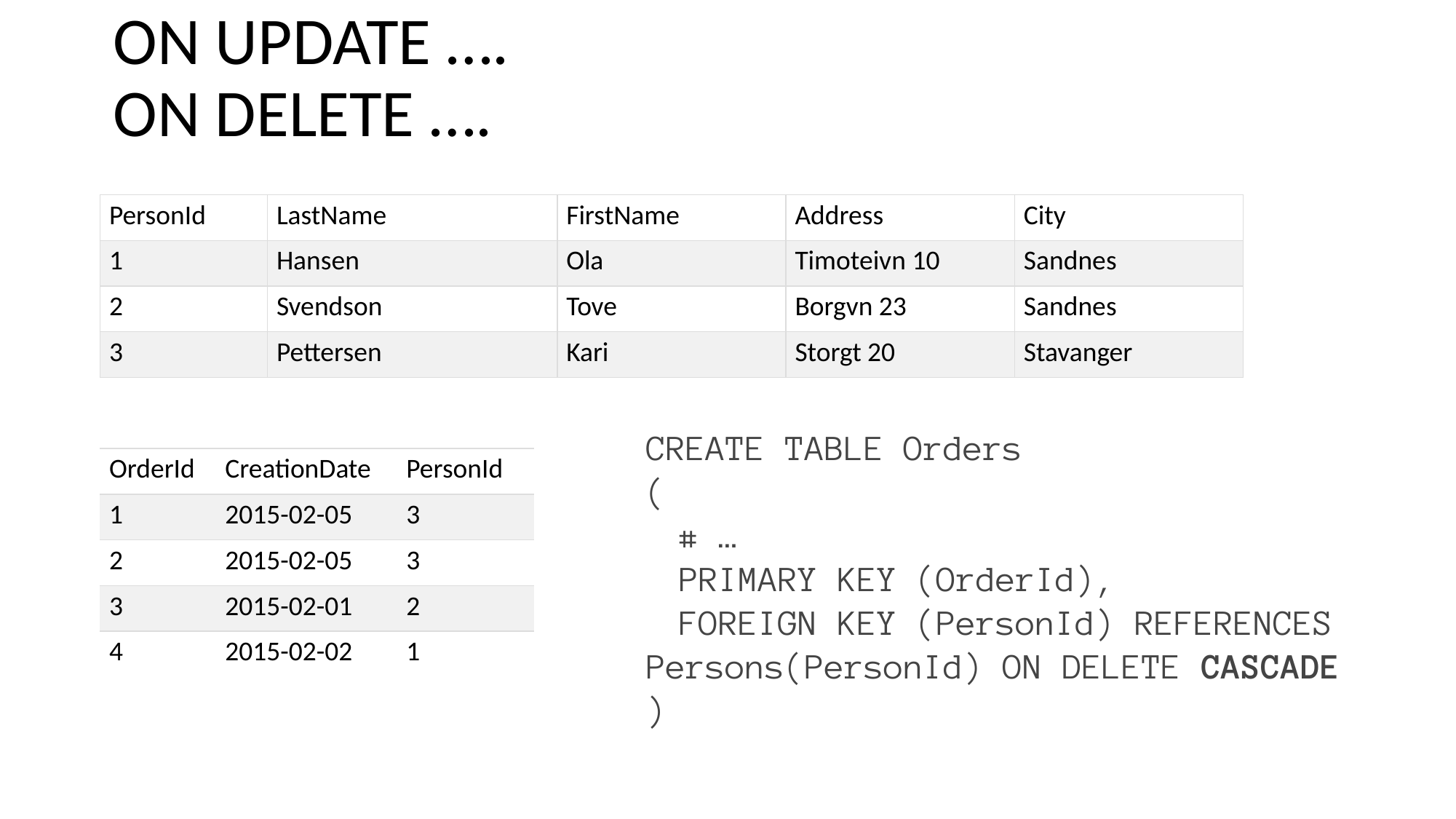

# ON UPDATE …. ON DELETE ….
| PersonId | LastName | FirstName | Address | City |
| --- | --- | --- | --- | --- |
| 1 | Hansen | Ola | Timoteivn 10 | Sandnes |
| 2 | Svendson | Tove | Borgvn 23 | Sandnes |
| 3 | Pettersen | Kari | Storgt 20 | Stavanger |
CREATE TABLE Orders
(
    # …
    PRIMARY KEY (OrderId),
    FOREIGN KEY (PersonId) REFERENCES   Persons(PersonId) ON DELETE CASCADE
)
| OrderId | CreationDate | PersonId |
| --- | --- | --- |
| 1 | 2015-02-05 | 3 |
| 2 | 2015-02-05 | 3 |
| 3 | 2015-02-01 | 2 |
| 4 | 2015-02-02 | 1 |